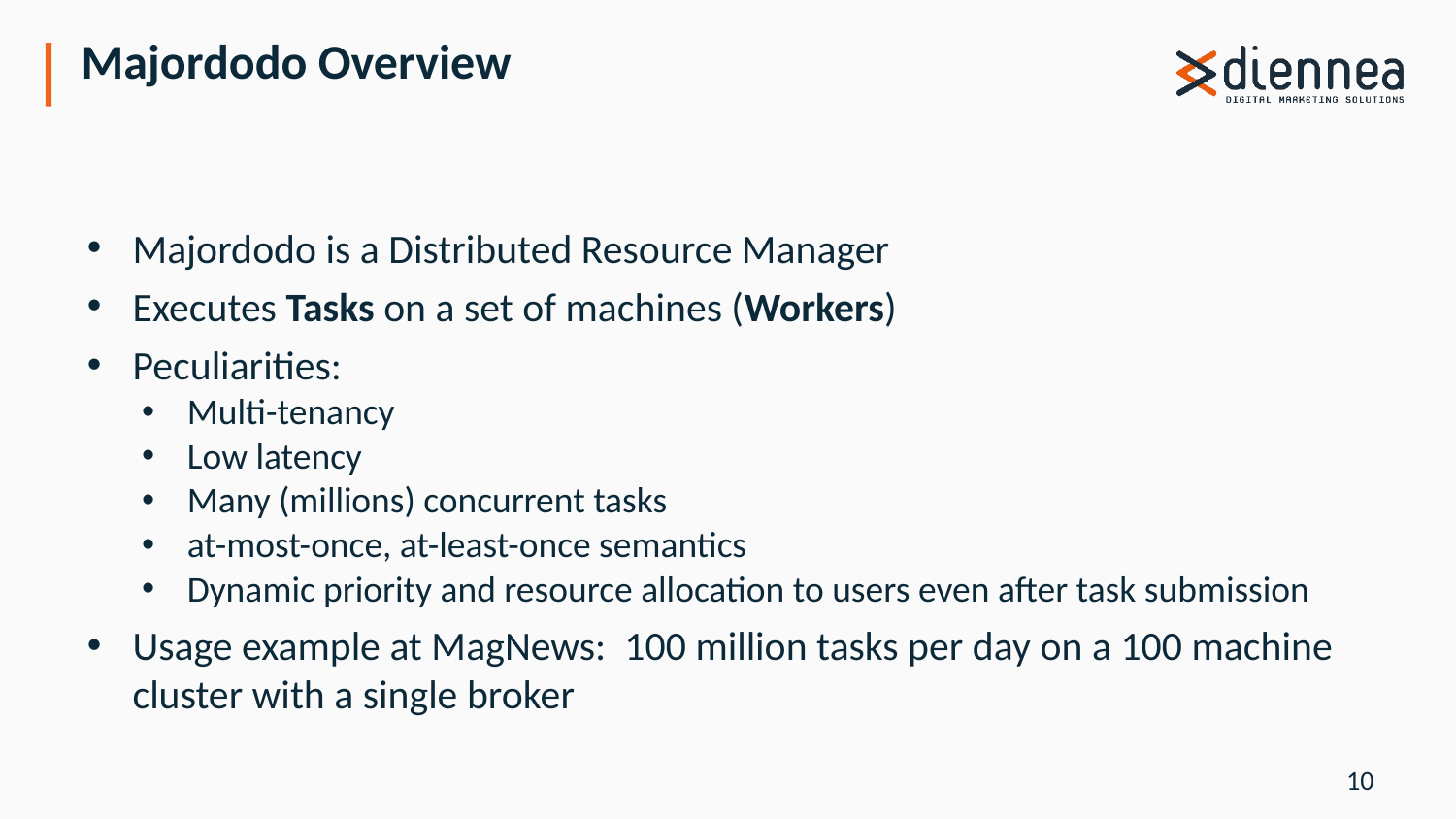

# Majordodo Overview

Majordodo is a Distributed Resource Manager
Executes Tasks on a set of machines (Workers)
Peculiarities:
Multi-tenancy
Low latency
Many (millions) concurrent tasks
at-most-once, at-least-once semantics
Dynamic priority and resource allocation to users even after task submission
Usage example at MagNews:  100 million tasks per day on a 100 machine cluster with a single broker